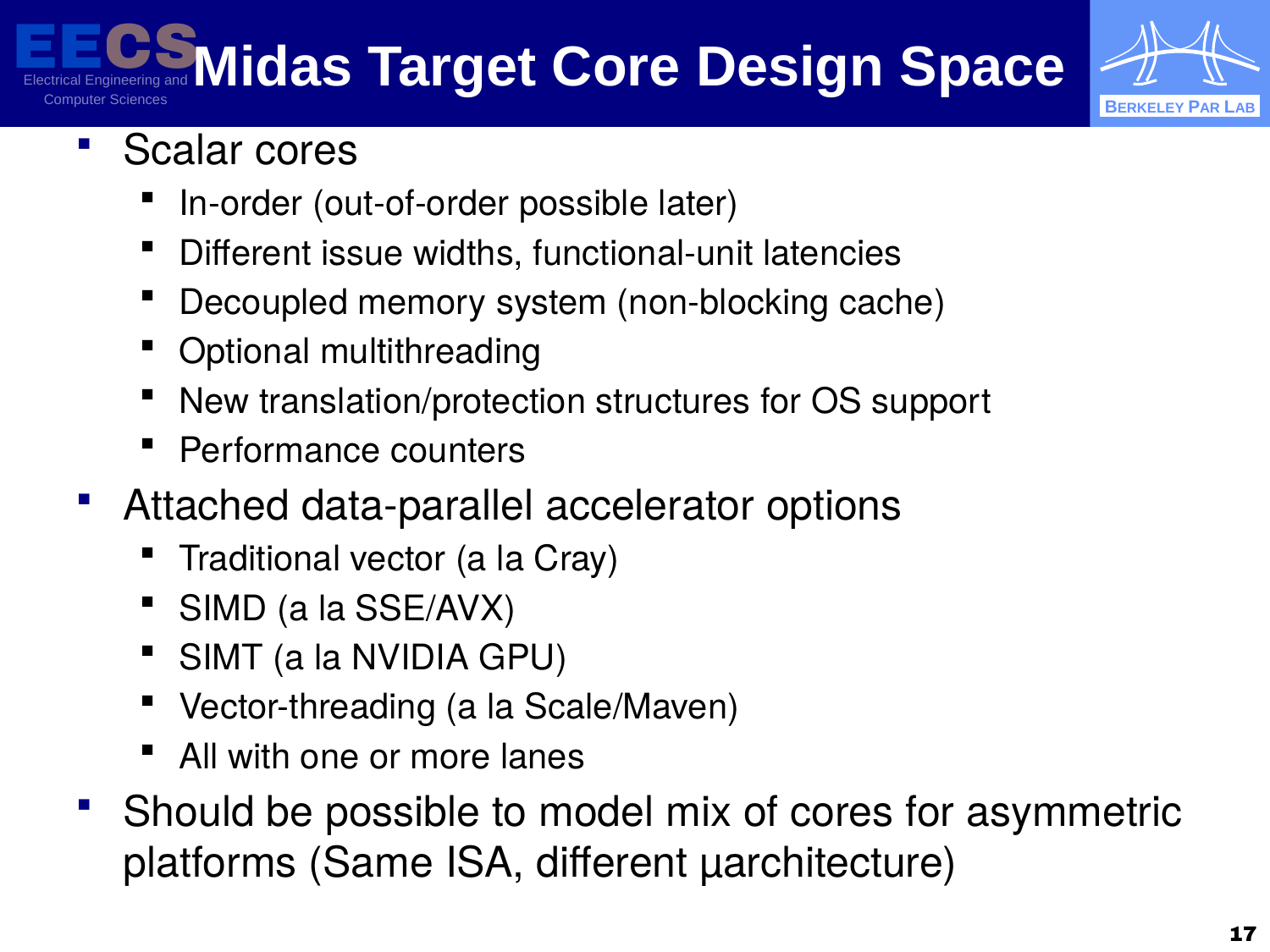

# Midas Target Core Design Space
Scalar cores
In-order (out-of-order possible later)
Different issue widths, functional-unit latencies
Decoupled memory system (non-blocking cache)
Optional multithreading
New translation/protection structures for OS support
Performance counters
Attached data-parallel accelerator options
Traditional vector (a la Cray)
SIMD (a la SSE/AVX)
SIMT (a la NVIDIA GPU)
Vector-threading (a la Scale/Maven)
All with one or more lanes
Should be possible to model mix of cores for asymmetric platforms (Same ISA, different µarchitecture)

17